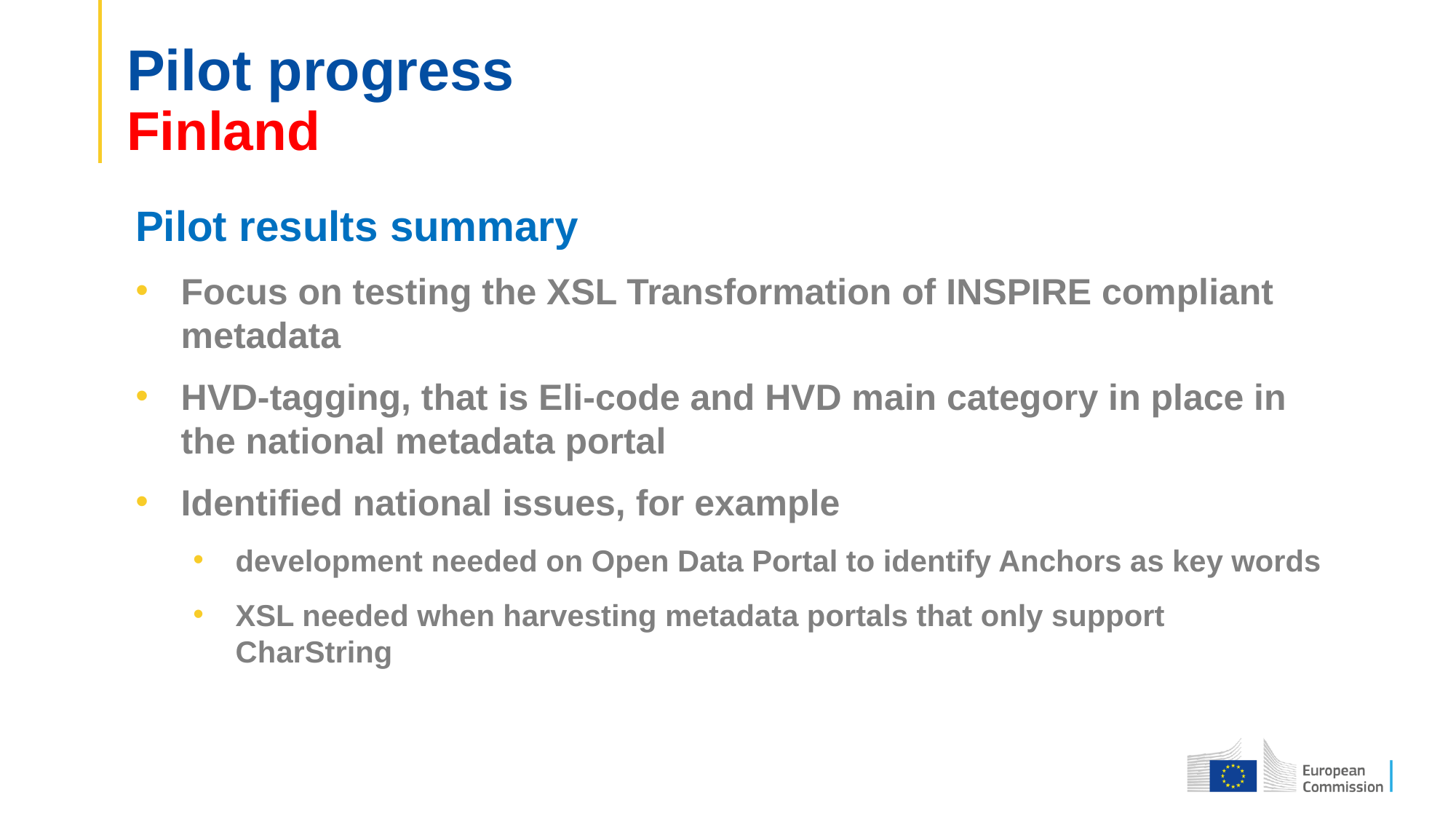

# Pilot progress Finland
Pilot results summary
Focus on testing the XSL Transformation of INSPIRE compliant metadata
HVD-tagging, that is Eli-code and HVD main category in place in the national metadata portal
Identified national issues, for example
development needed on Open Data Portal to identify Anchors as key words
XSL needed when harvesting metadata portals that only support CharString